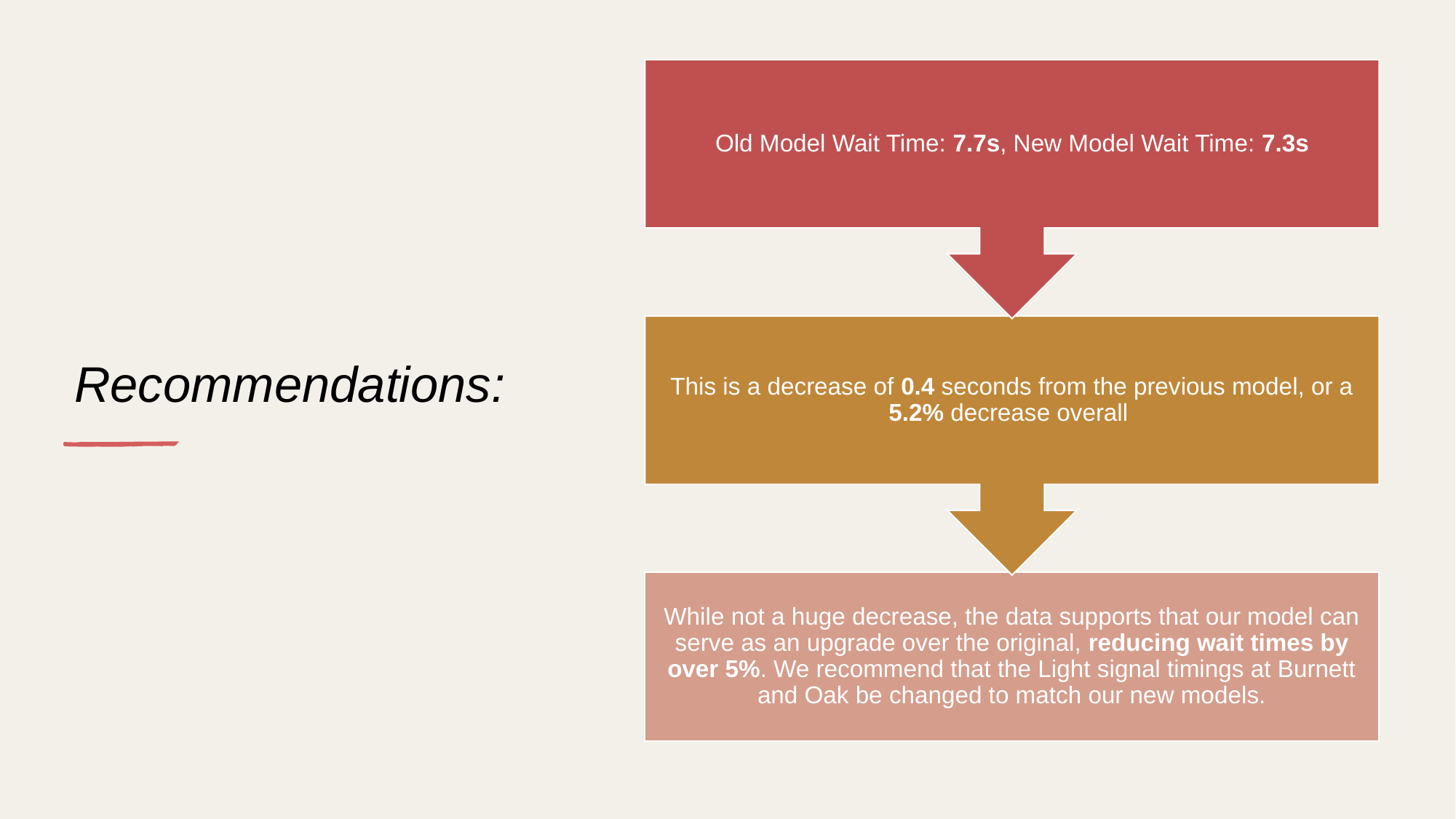

While not a huge decrease, the data supports that our model can serve as an upgrade over the original, reducing wait times by over 5%. We recommend that the Light signal timings at Burnett and Oak be changed to match our new models.
This is a decrease of 0.4 seconds from the previous model, or a 5.2% decrease overall
Old Model Wait Time: 7.7s, New Model Wait Time: 7.3s
# Recommendations: